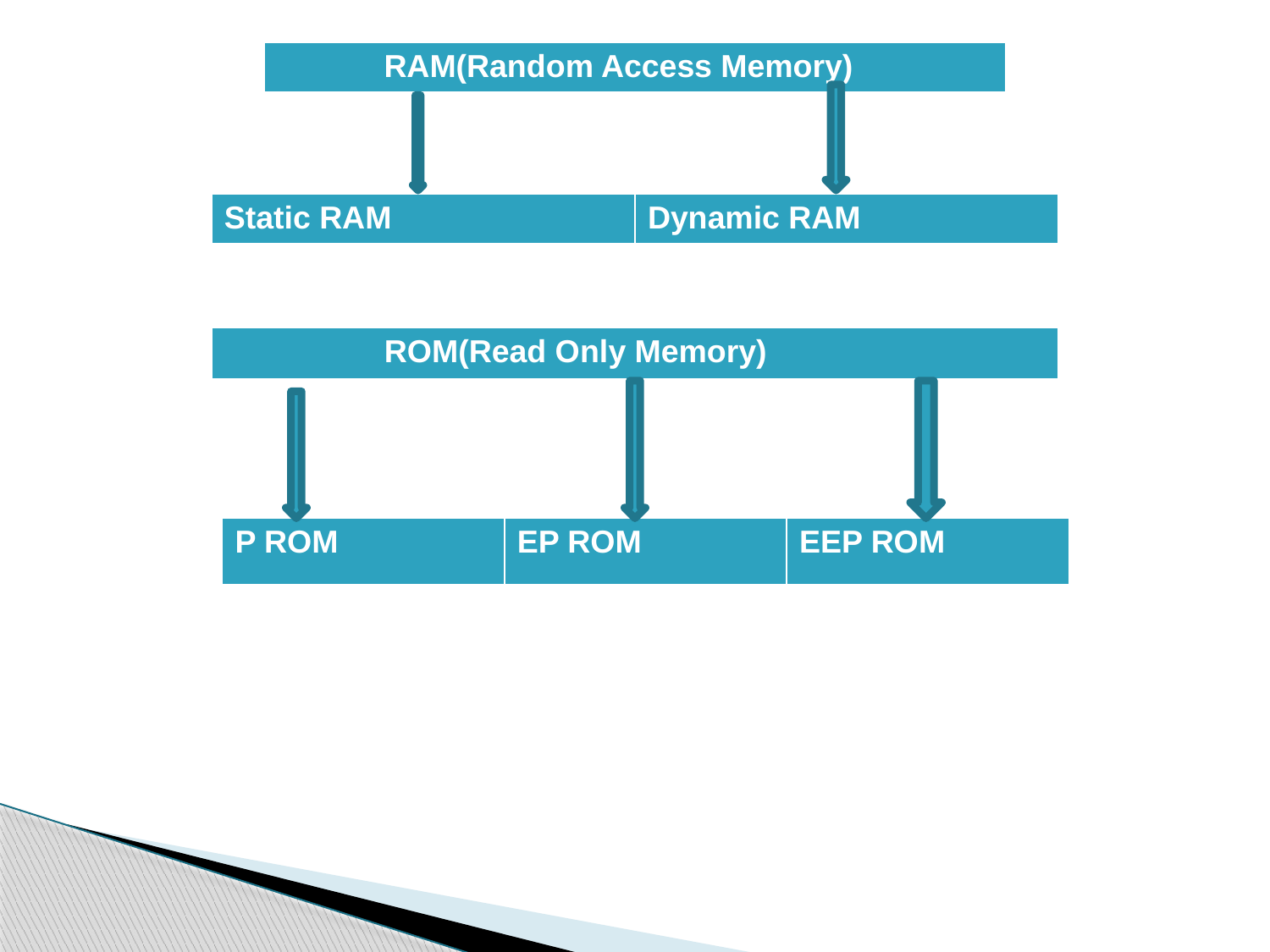

| RAM(Random Access Memory) |
| --- |

| Static RAM | Dynamic RAM |
| --- | --- |
| ROM(Read Only Memory) |
| --- |

| P ROM | EP ROM | EEP ROM |
| --- | --- | --- |